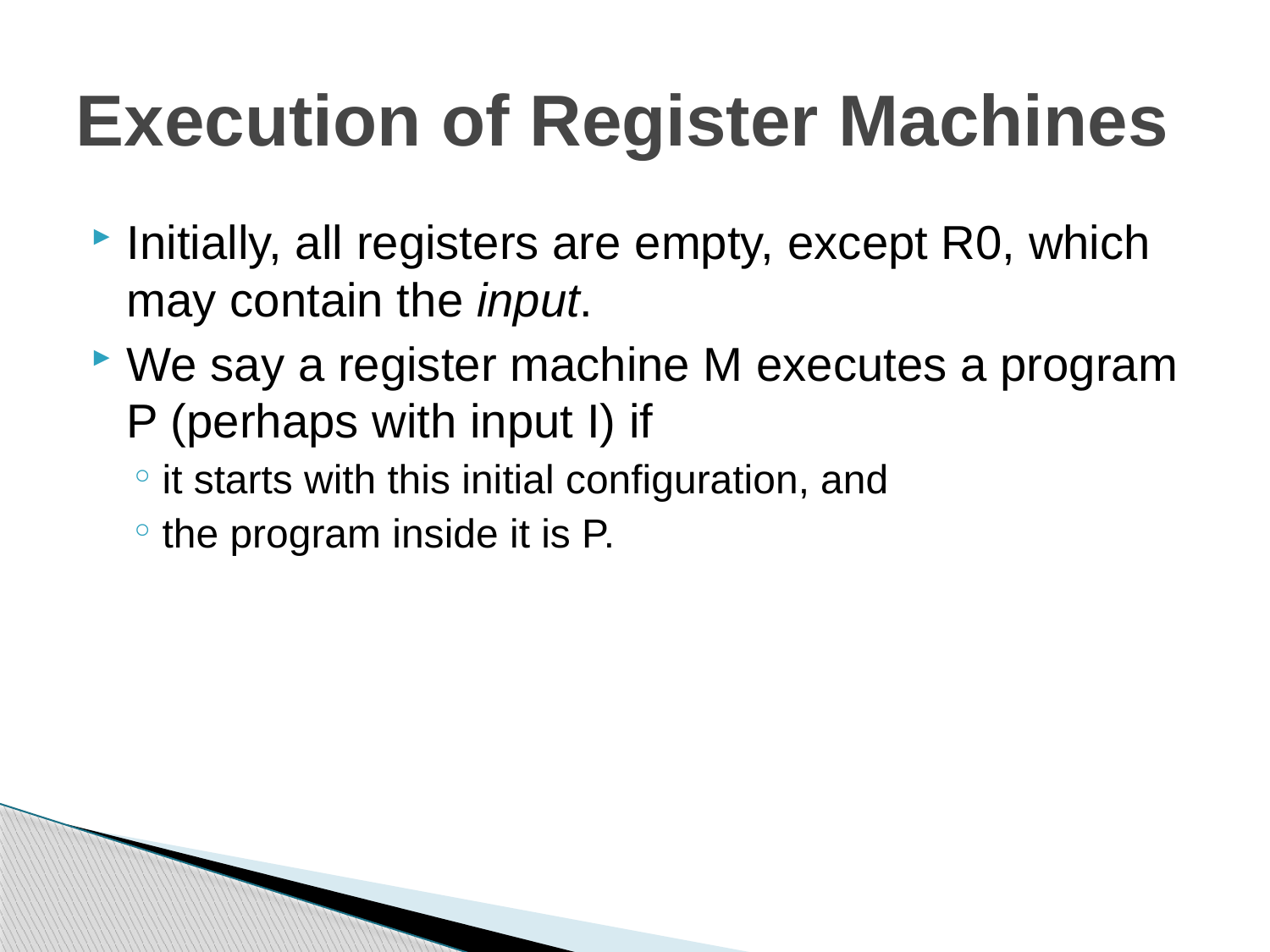

# Execution of Register Machines
Initially, all registers are empty, except R0, which may contain the input.
We say a register machine M executes a program P (perhaps with input I) if
it starts with this initial configuration, and
the program inside it is P.